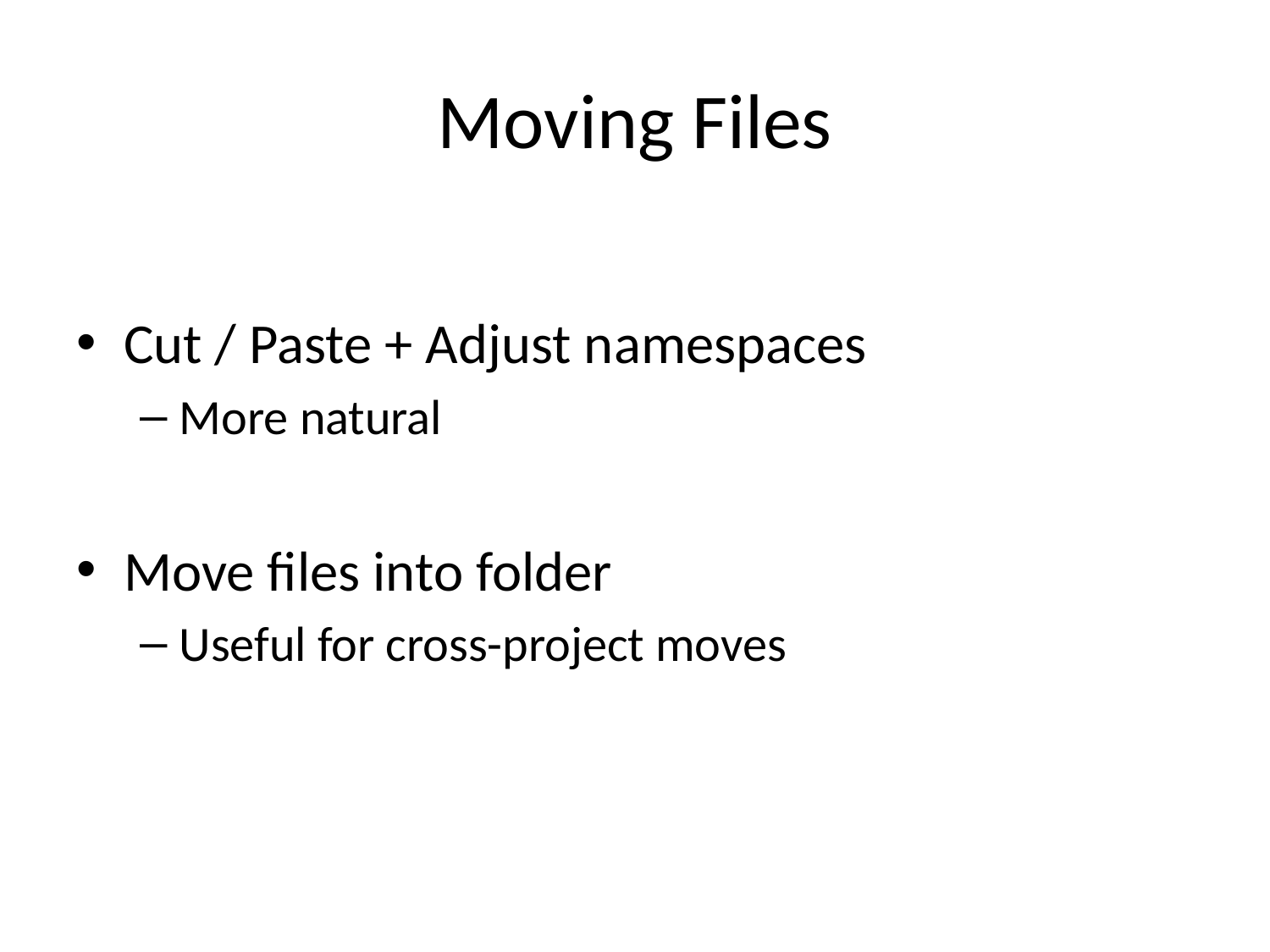

# Moving Files

Cut / Paste + Adjust namespaces
More natural

Move files into folder
Useful for cross-project moves